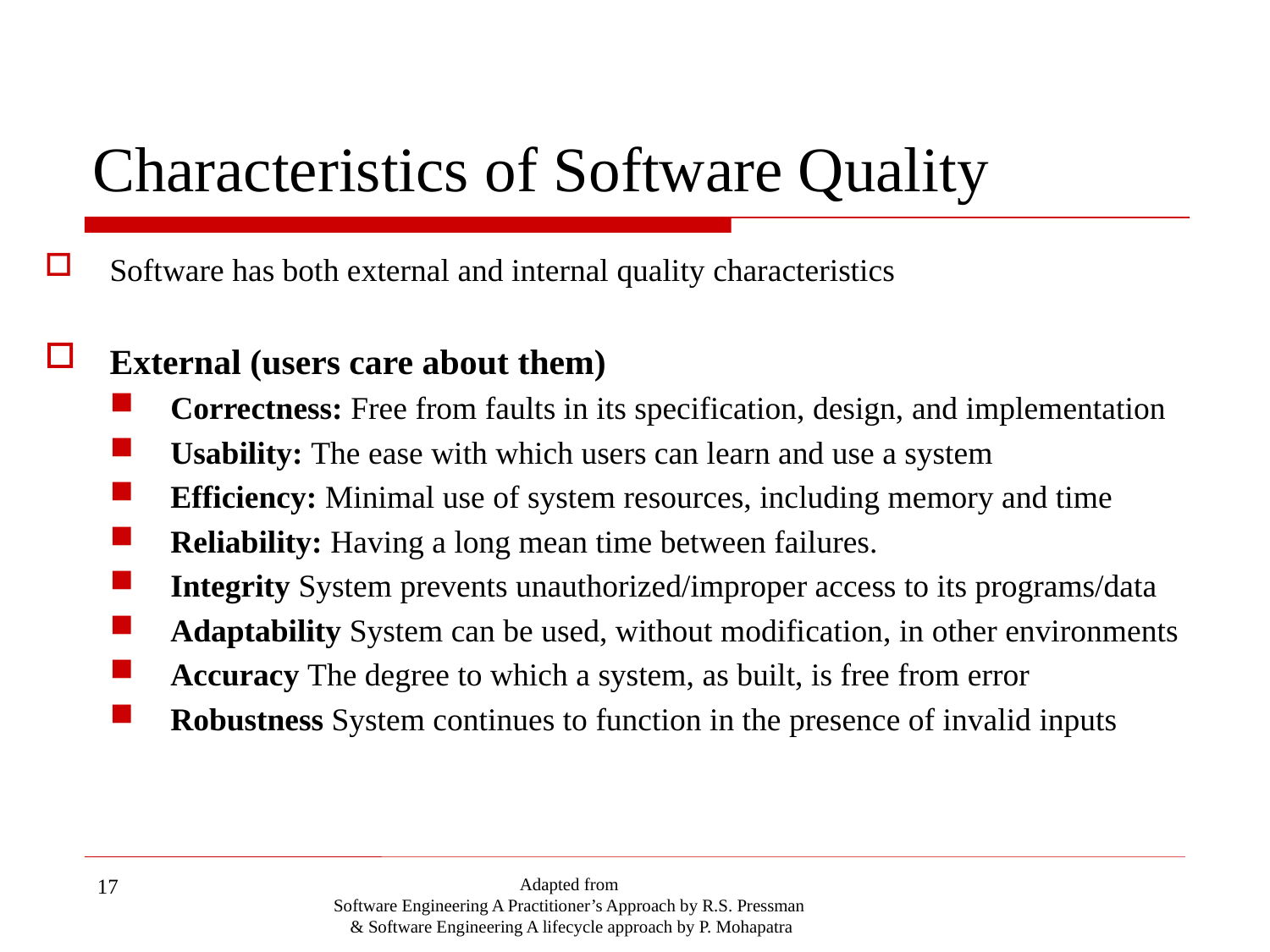

# Characteristics of Software Quality
Software has both external and internal quality characteristics

External (users care about them)
Correctness: Free from faults in its specification, design, and implementation
Usability: The ease with which users can learn and use a system
Efficiency: Minimal use of system resources, including memory and time
Reliability: Having a long mean time between failures.
Integrity System prevents unauthorized/improper access to its programs/data
Adaptability System can be used, without modification, in other environments
Accuracy The degree to which a system, as built, is free from error
Robustness System continues to function in the presence of invalid inputs
17
Adapted from
Software Engineering A Practitioner’s Approach by R.S. Pressman
& Software Engineering A lifecycle approach by P. Mohapatra